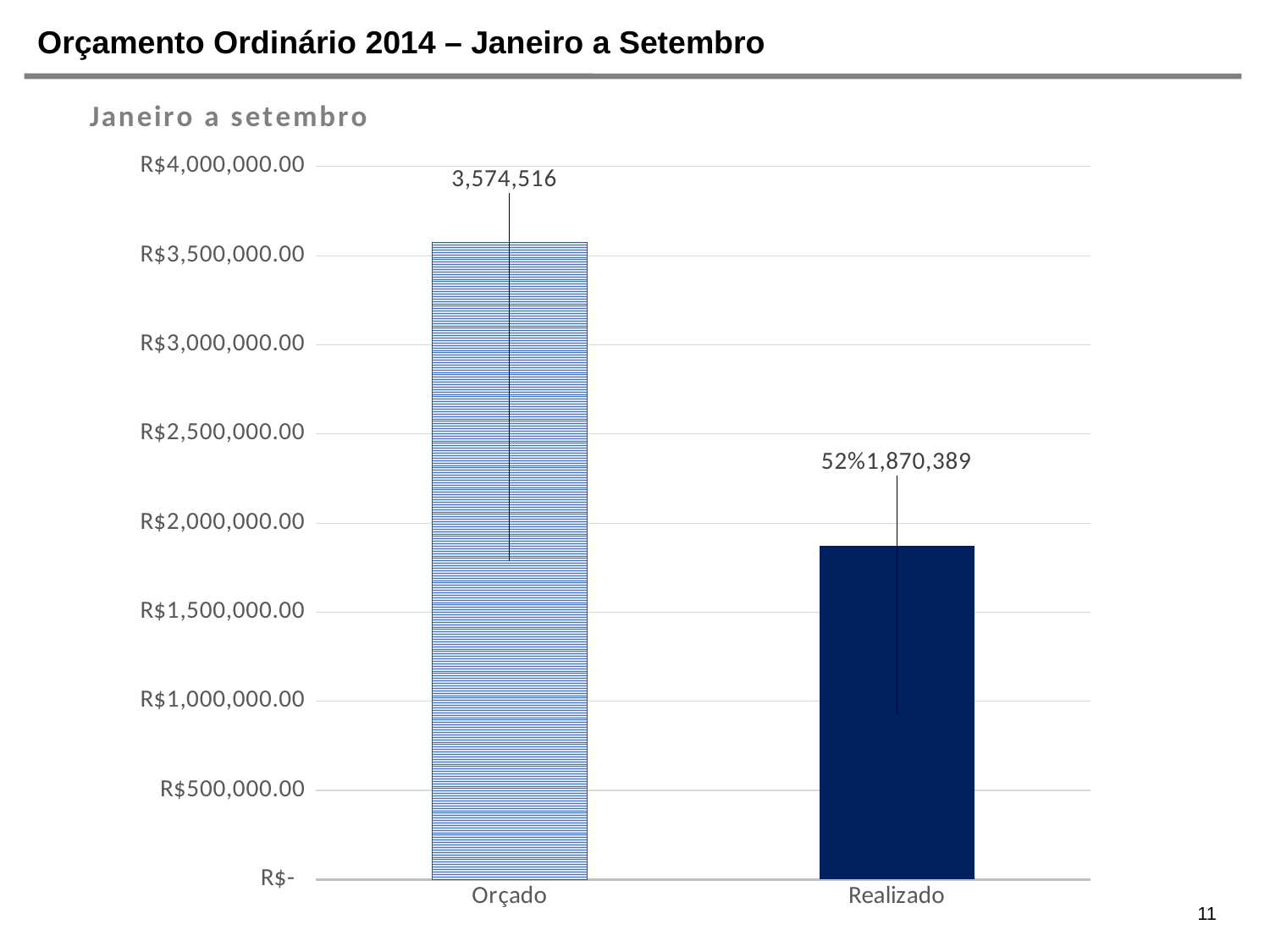

Orçamento Ordinário 2014 – Janeiro a Setembro

### Chart: Janeiro a setembro

| Category |  |
|---|---|
| Orçado | 3574516.0 |
| Realizado | 1870389.2970000003 |
11